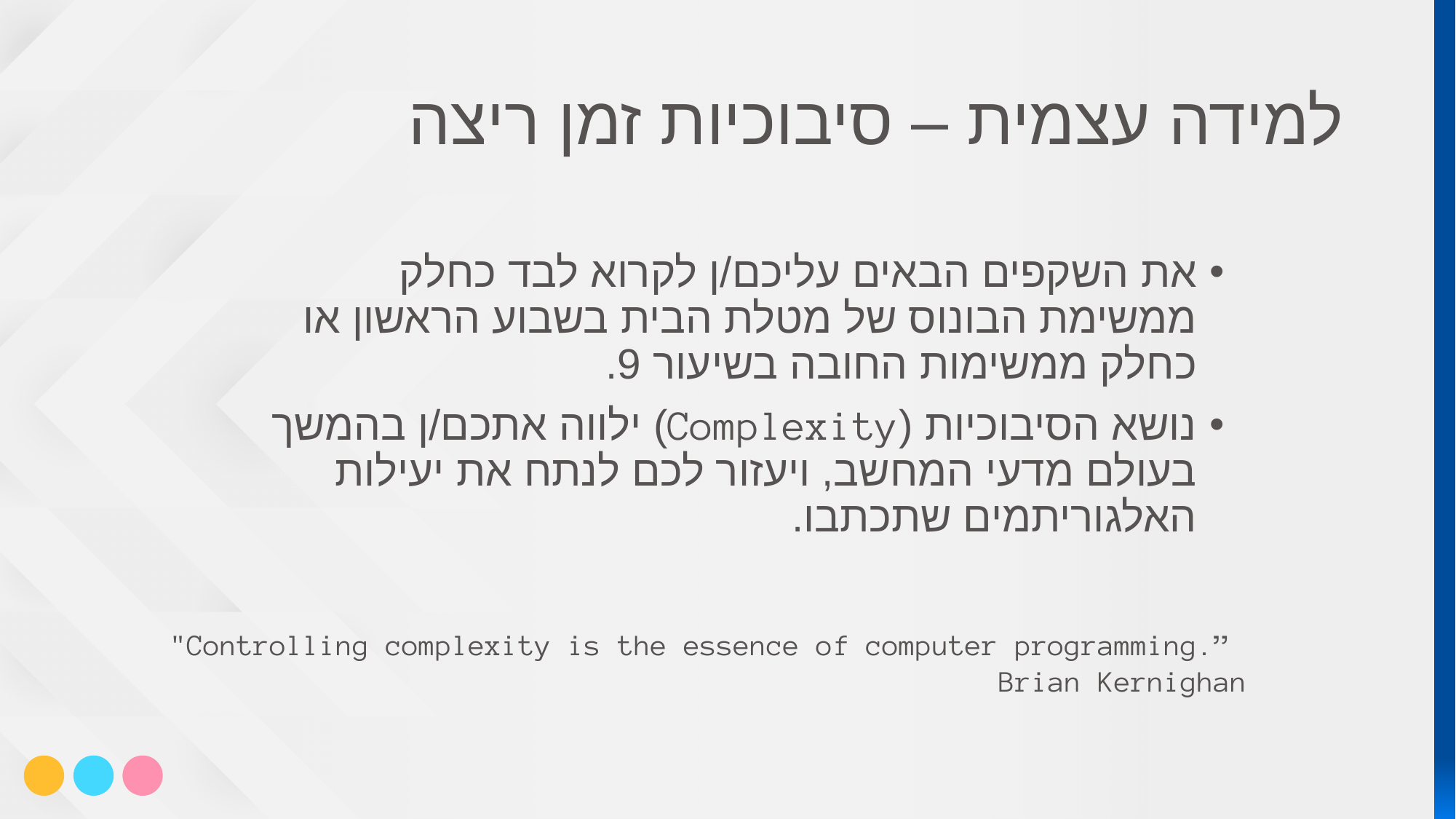

# למידה עצמית – סיבוכיות זמן ריצה
את השקפים הבאים עליכם/ן לקרוא לבד כחלק ממשימת הבונוס של מטלת הבית בשבוע הראשון או כחלק ממשימות החובה בשיעור 9.
נושא הסיבוכיות (Complexity) ילווה אתכם/ן בהמשך בעולם מדעי המחשב, ויעזור לכם לנתח את יעילות האלגוריתמים שתכתבו.
"Controlling complexity is the essence of computer programming.”
                                                  Brian Kernighan